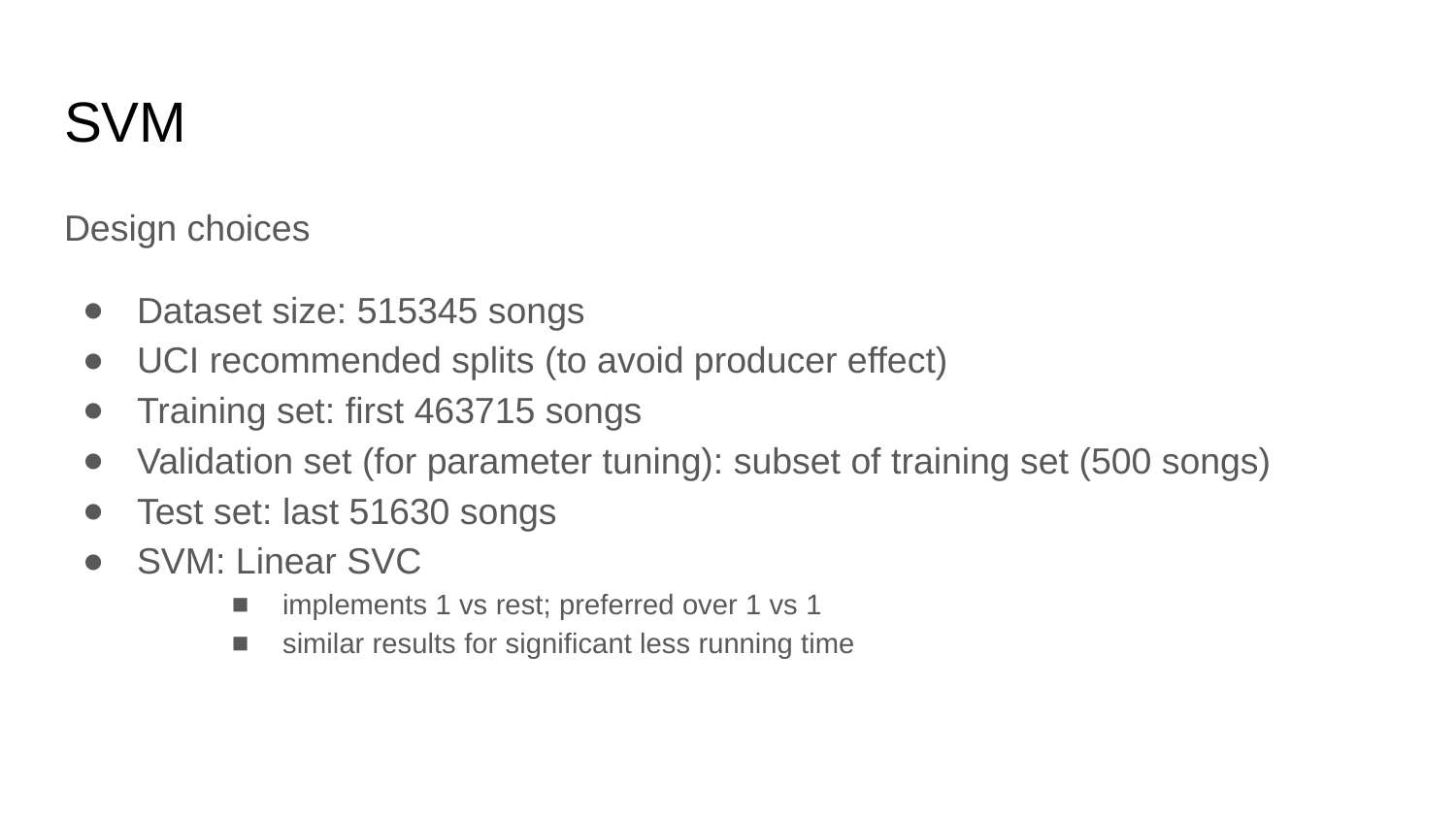

# SVM
Design choices
Dataset size: 515345 songs
UCI recommended splits (to avoid producer effect)
Training set: first 463715 songs
Validation set (for parameter tuning): subset of training set (500 songs)
Test set: last 51630 songs
SVM: Linear SVC
implements 1 vs rest; preferred over 1 vs 1
similar results for significant less running time